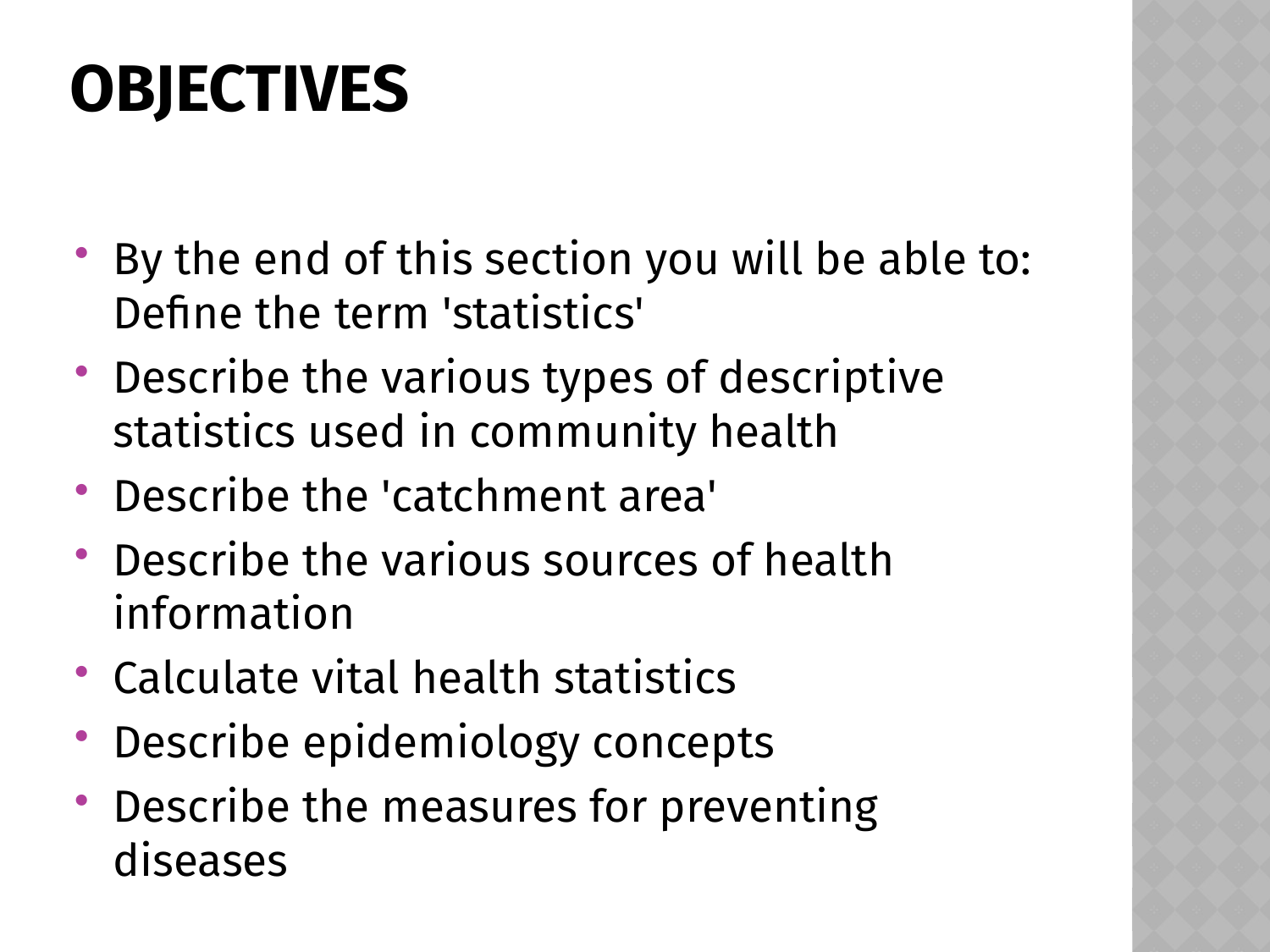

# OBJECTIVES
By the end of this section you will be able to: Define the term 'statistics'
Describe the various types of descriptive statistics used in community health
Describe the 'catchment area'
Describe the various sources of health information
Calculate vital health statistics
Describe epidemiology concepts
Describe the measures for preventing diseases